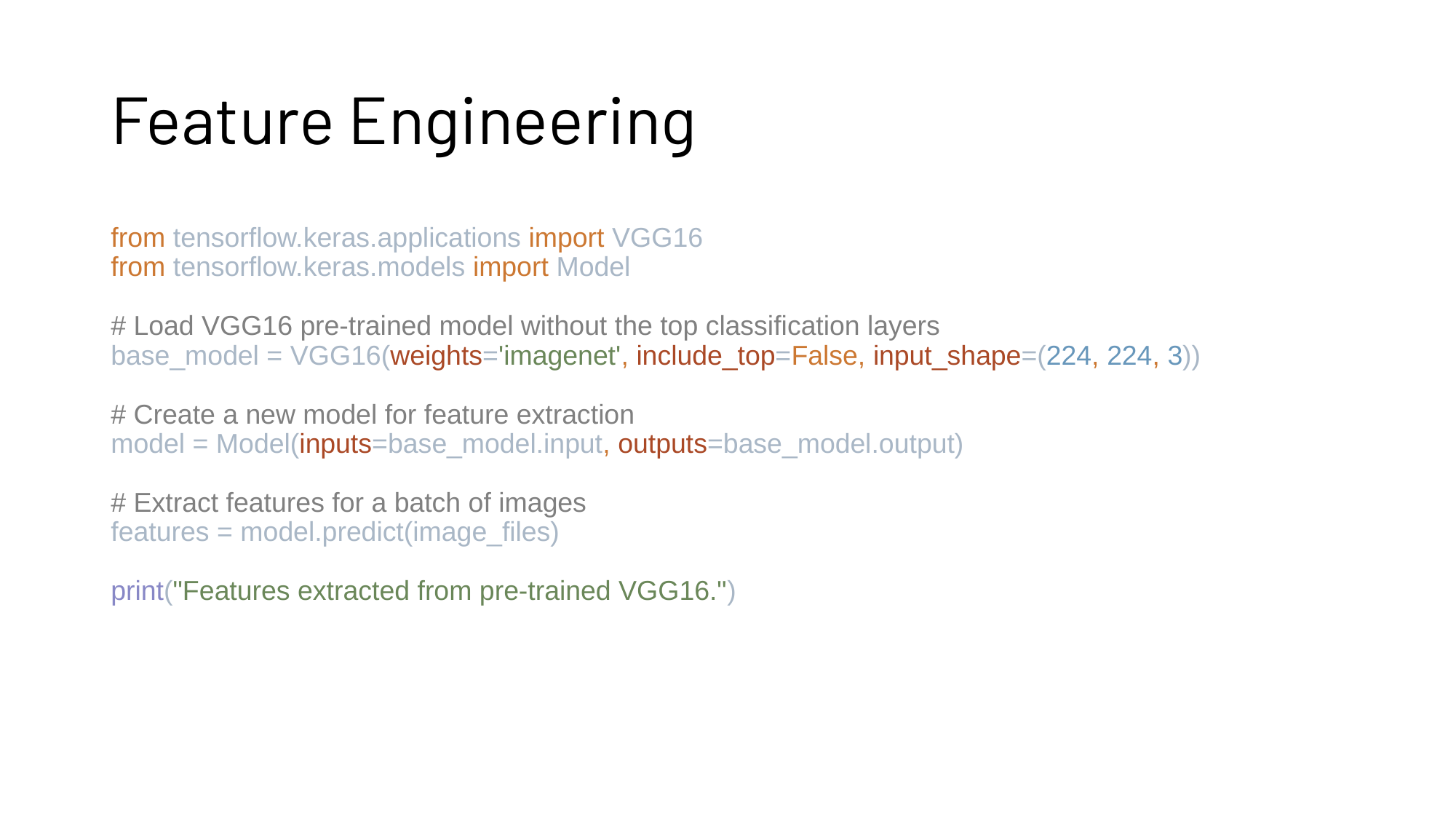

# Feature Engineering
from tensorflow.keras.applications import VGG16
from tensorflow.keras.models import Model
# Load VGG16 pre-trained model without the top classification layers
base_model = VGG16(weights='imagenet', include_top=False, input_shape=(224, 224, 3))
# Create a new model for feature extraction
model = Model(inputs=base_model.input, outputs=base_model.output)
# Extract features for a batch of images
features = model.predict(image_files)
print("Features extracted from pre-trained VGG16.")